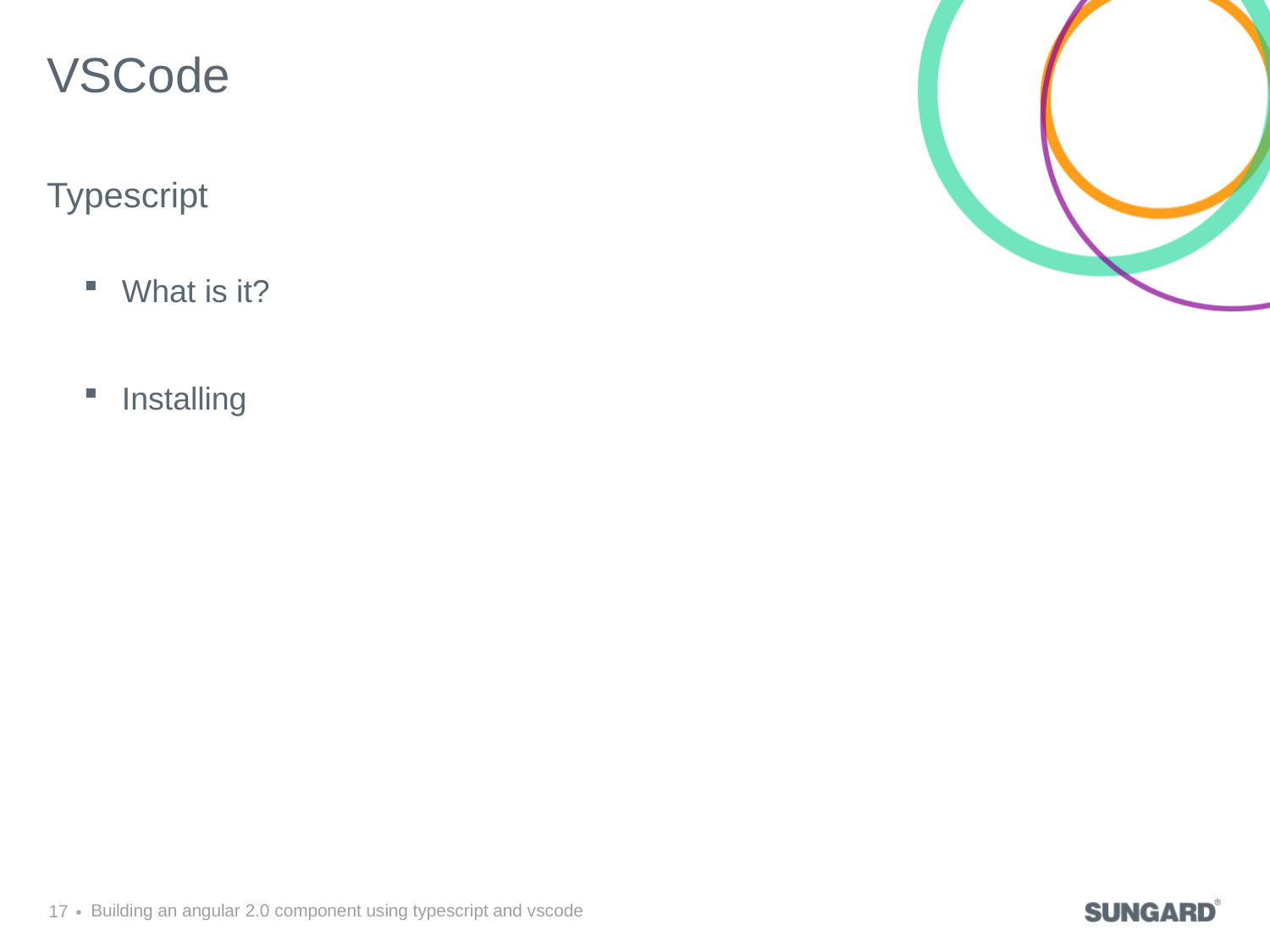

# VSCode
Typescript

What is it?

Installing
17
Building an angular 2.0 component using typescript and vscode